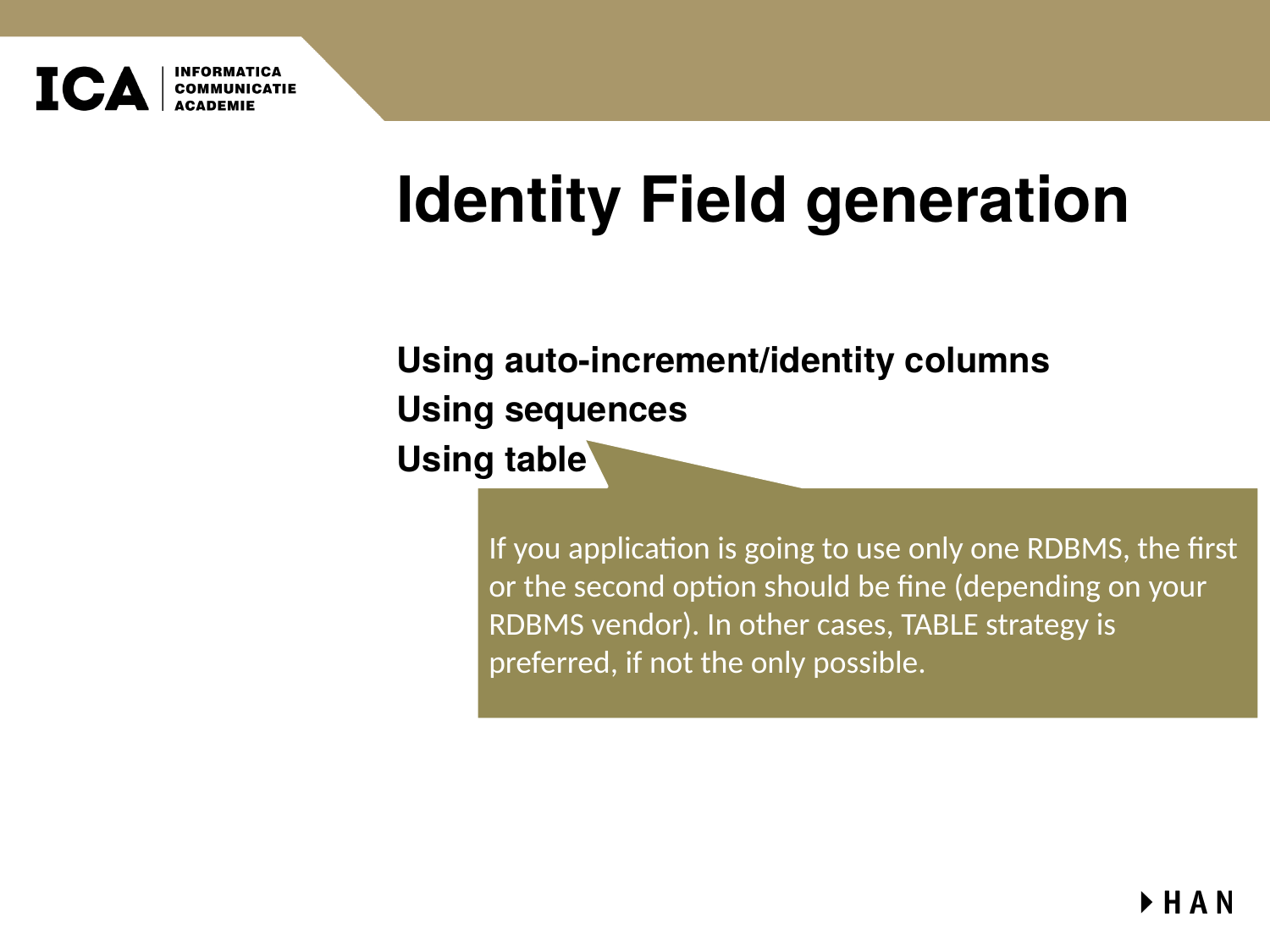

# Identity Field generation

Using auto-increment/identity columns
Using sequences
Using table
If you application is going to use only one RDBMS, the first or the second option should be fine (depending on your RDBMS vendor). In other cases, TABLE strategy is preferred, if not the only possible.